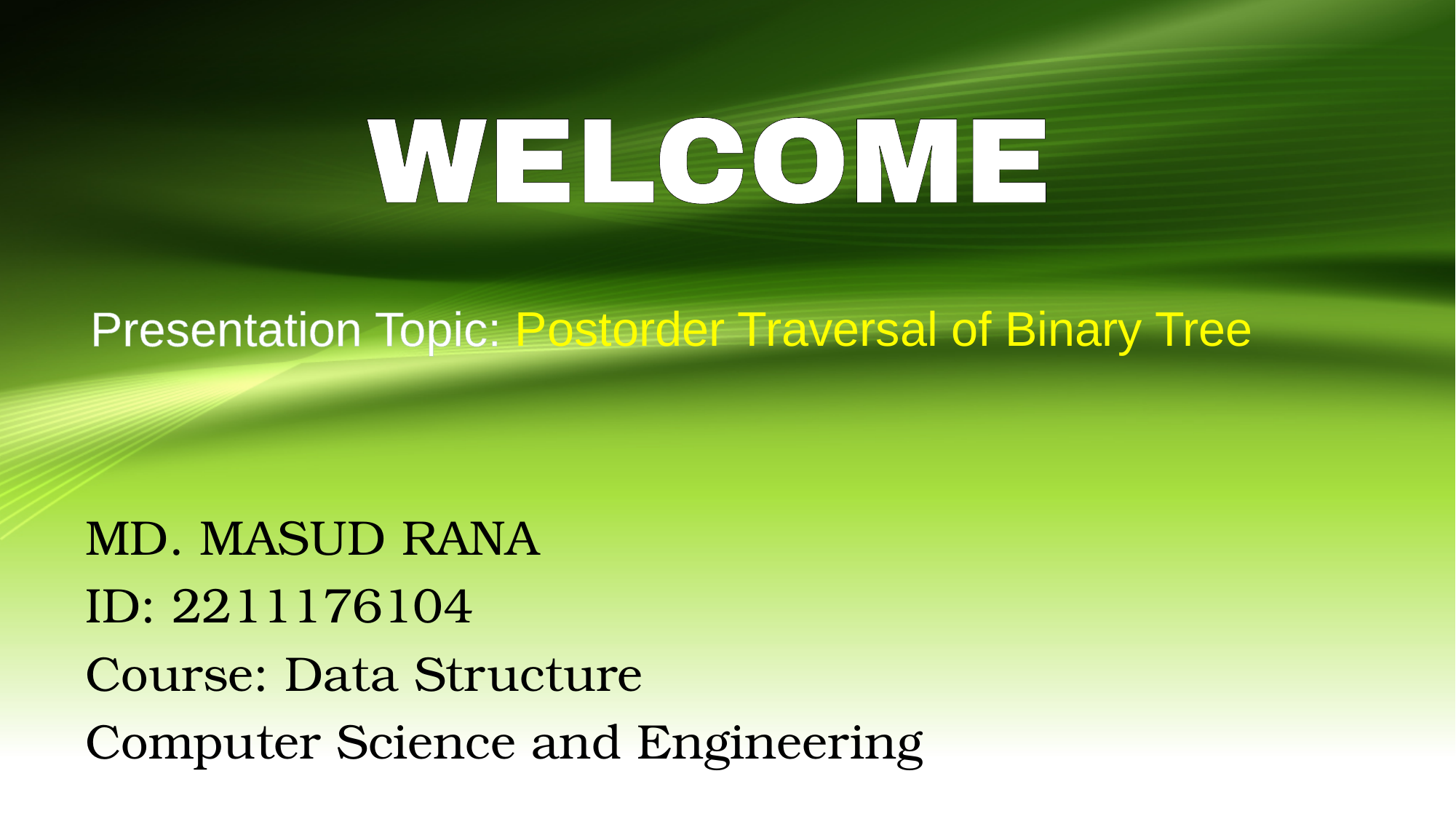

# WELCOME
Presentation Topic: Postorder Traversal of Binary Tree
MD. MASUD RANA
ID: 2211176104
Course: Data Structure
Computer Science and Engineering